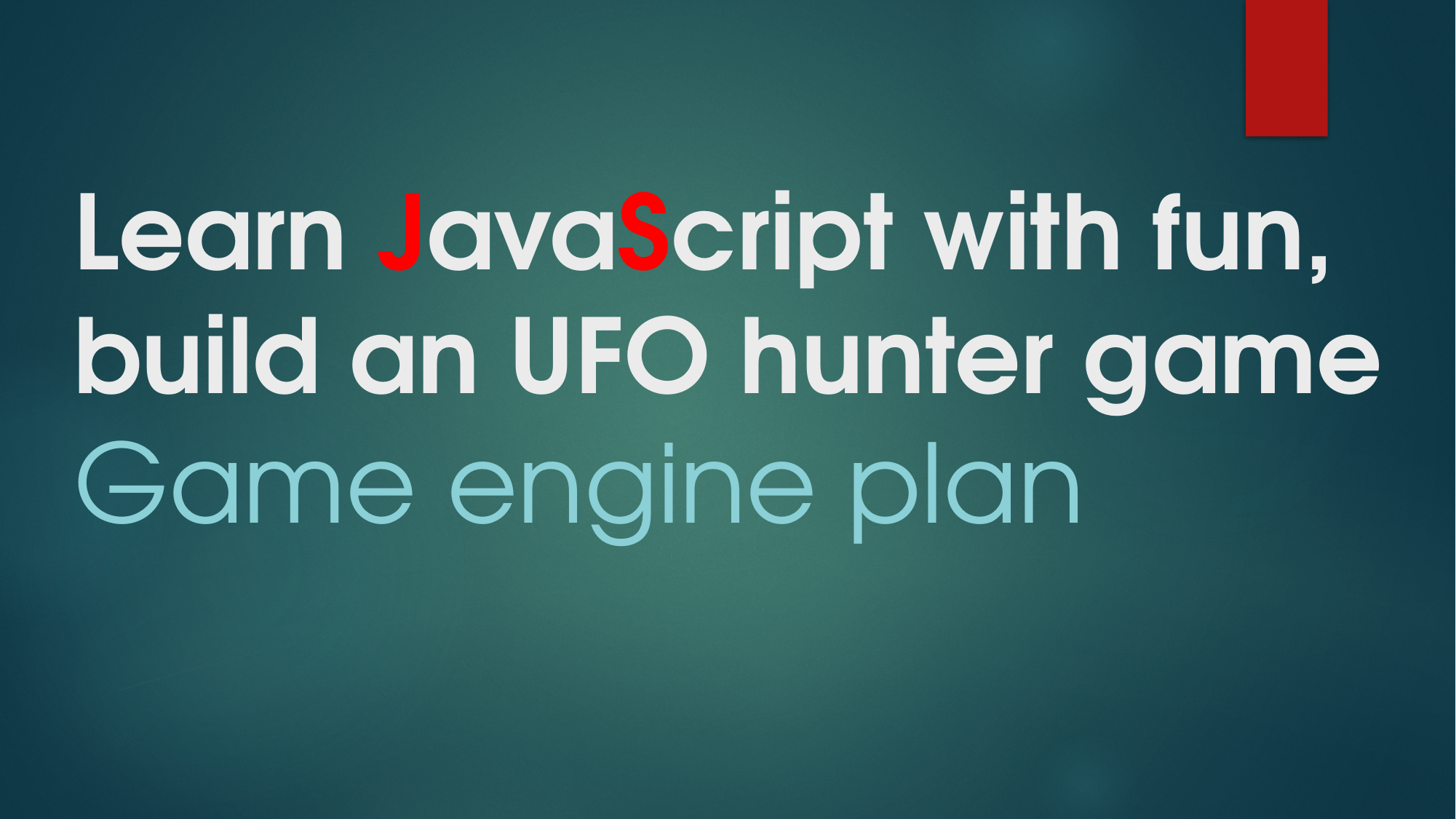

# Learn JavaScript with fun, build an UFO hunter game Game engine plan